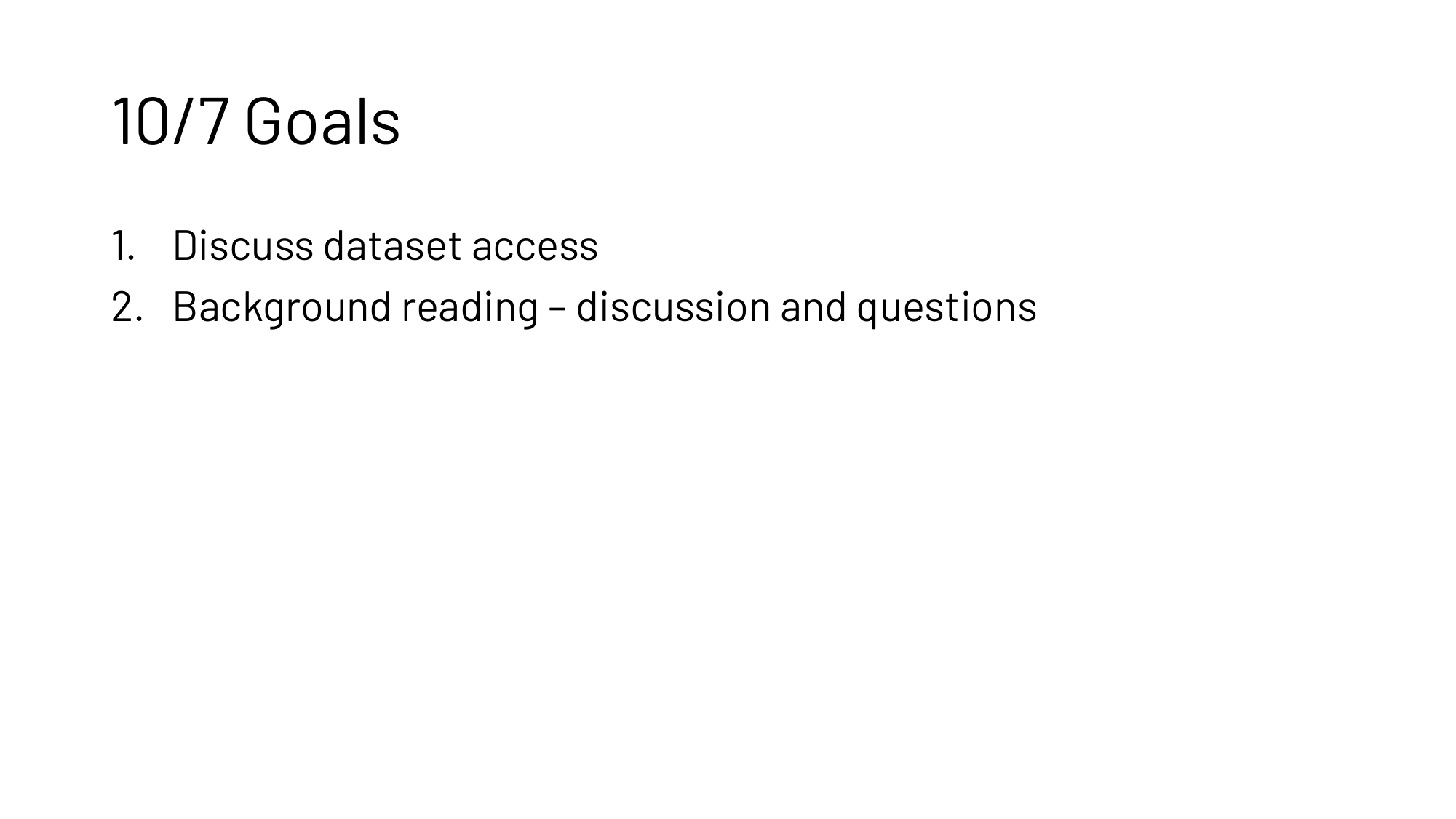

# 10/7 Goals
Discuss dataset access
Background reading – discussion and questions